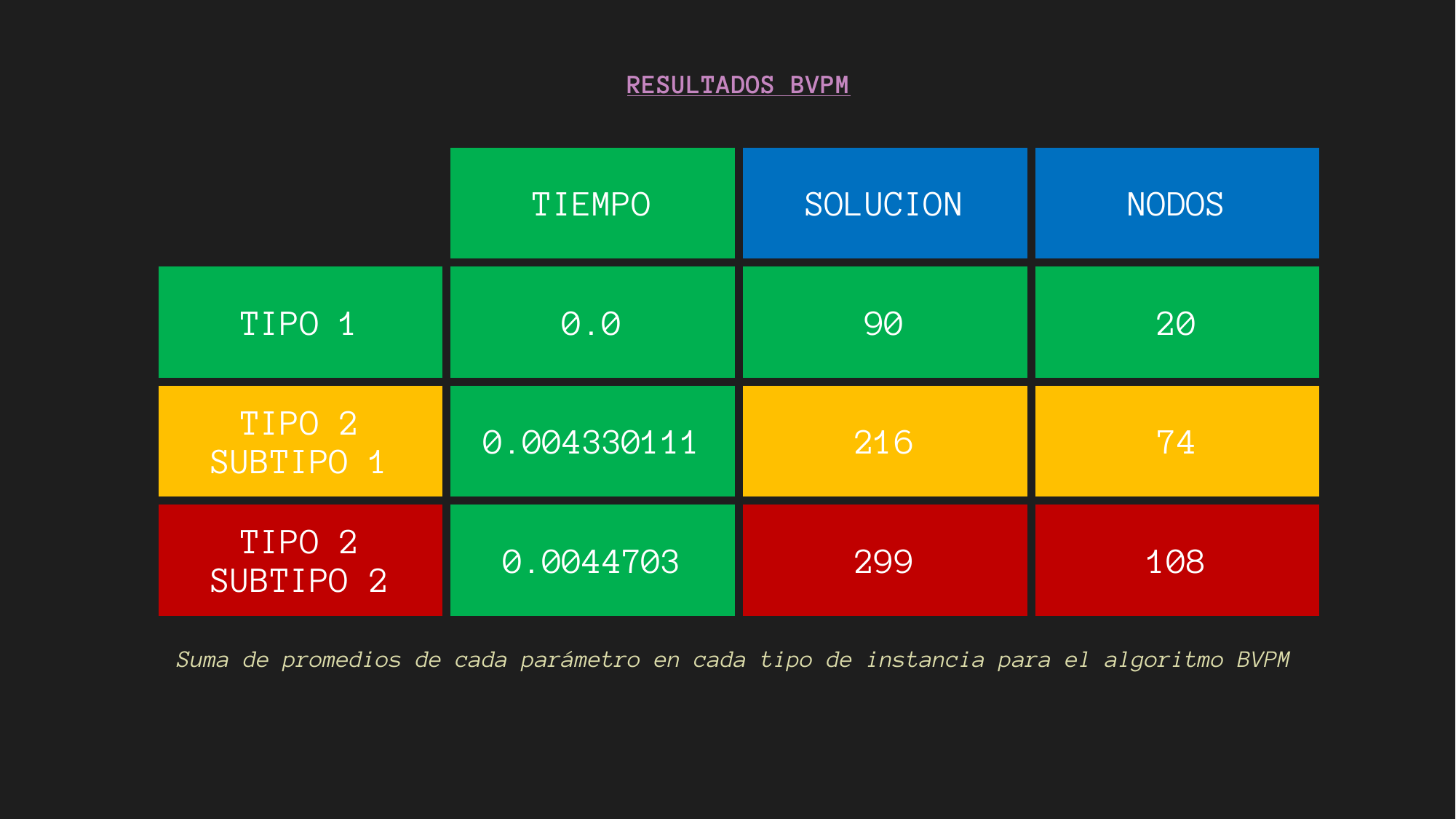

RESULTADOS BVPM
|  | TIEMPO | SOLUCION | NODOS |
| --- | --- | --- | --- |
| TIPO 1 | 0.0 | 90 | 20 |
| TIPO 2 SUBTIPO 1 | 0.004330111 | 216 | 74 |
| TIPO 2 SUBTIPO 2 | 0.0044703 | 299 | 108 |
Suma de promedios de cada parámetro en cada tipo de instancia para el algoritmo BVPM